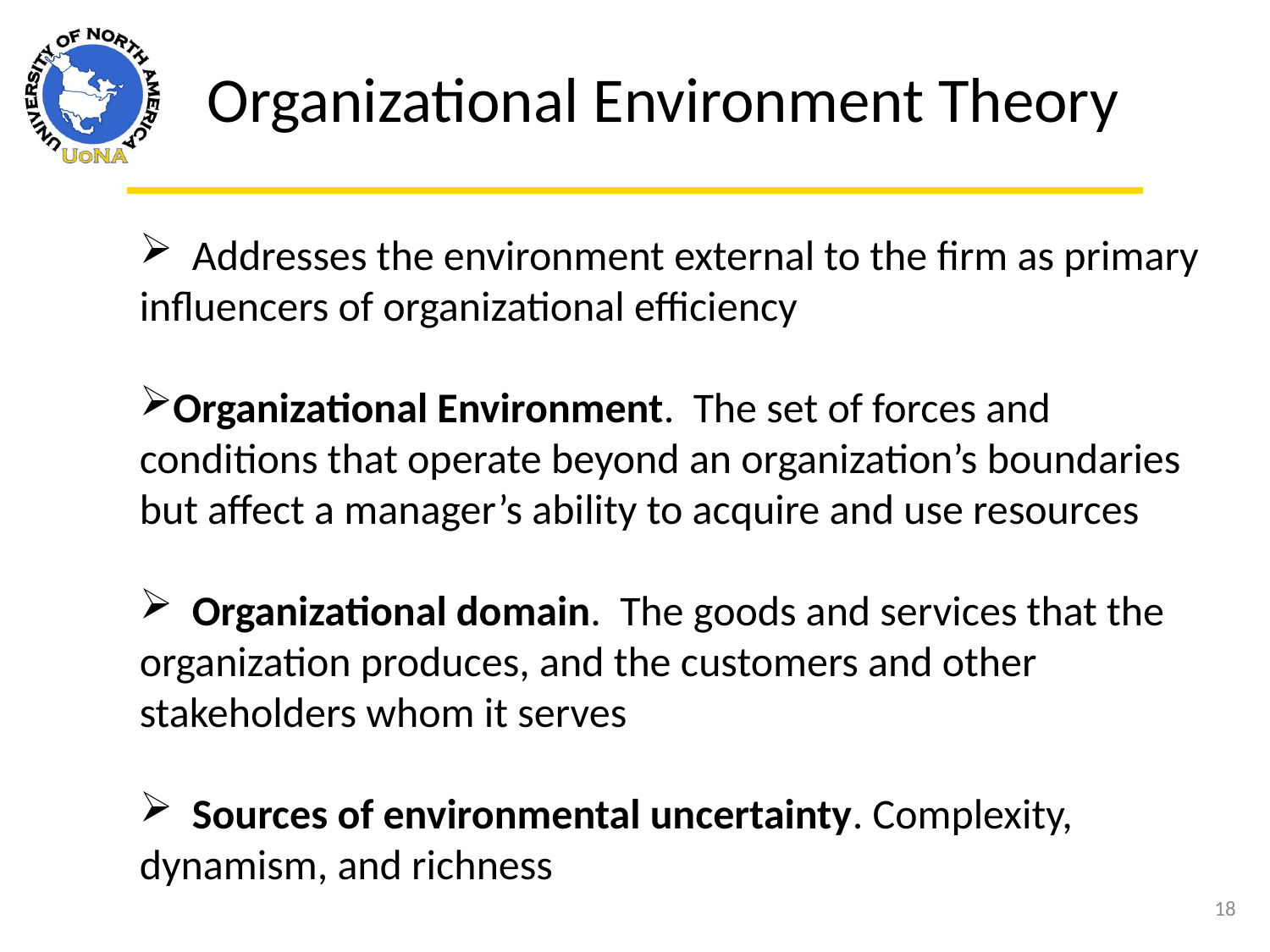

Organizational Environment Theory
  Addresses the environment external to the firm as primary influencers of organizational efficiency

Organizational Environment.  The set of forces and conditions that operate beyond an organization’s boundaries but affect a manager’s ability to acquire and use resources

  Organizational domain.  The goods and services that the organization produces, and the customers and other stakeholders whom it serves

  Sources of environmental uncertainty. Complexity, dynamism, and richness
18